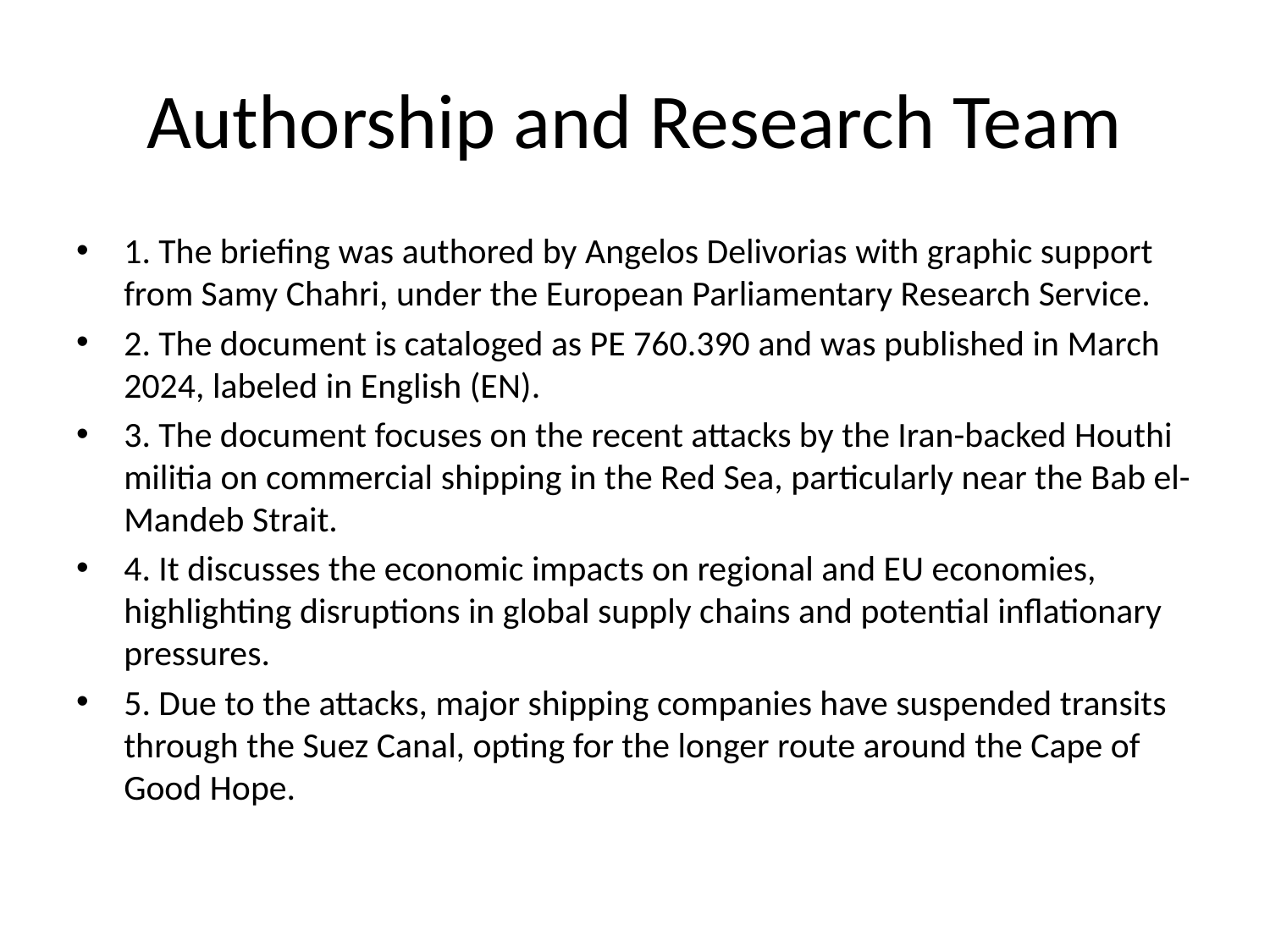

# Authorship and Research Team
1. The briefing was authored by Angelos Delivorias with graphic support from Samy Chahri, under the European Parliamentary Research Service.
2. The document is cataloged as PE 760.390 and was published in March 2024, labeled in English (EN).
3. The document focuses on the recent attacks by the Iran-backed Houthi militia on commercial shipping in the Red Sea, particularly near the Bab el-Mandeb Strait.
4. It discusses the economic impacts on regional and EU economies, highlighting disruptions in global supply chains and potential inflationary pressures.
5. Due to the attacks, major shipping companies have suspended transits through the Suez Canal, opting for the longer route around the Cape of Good Hope.